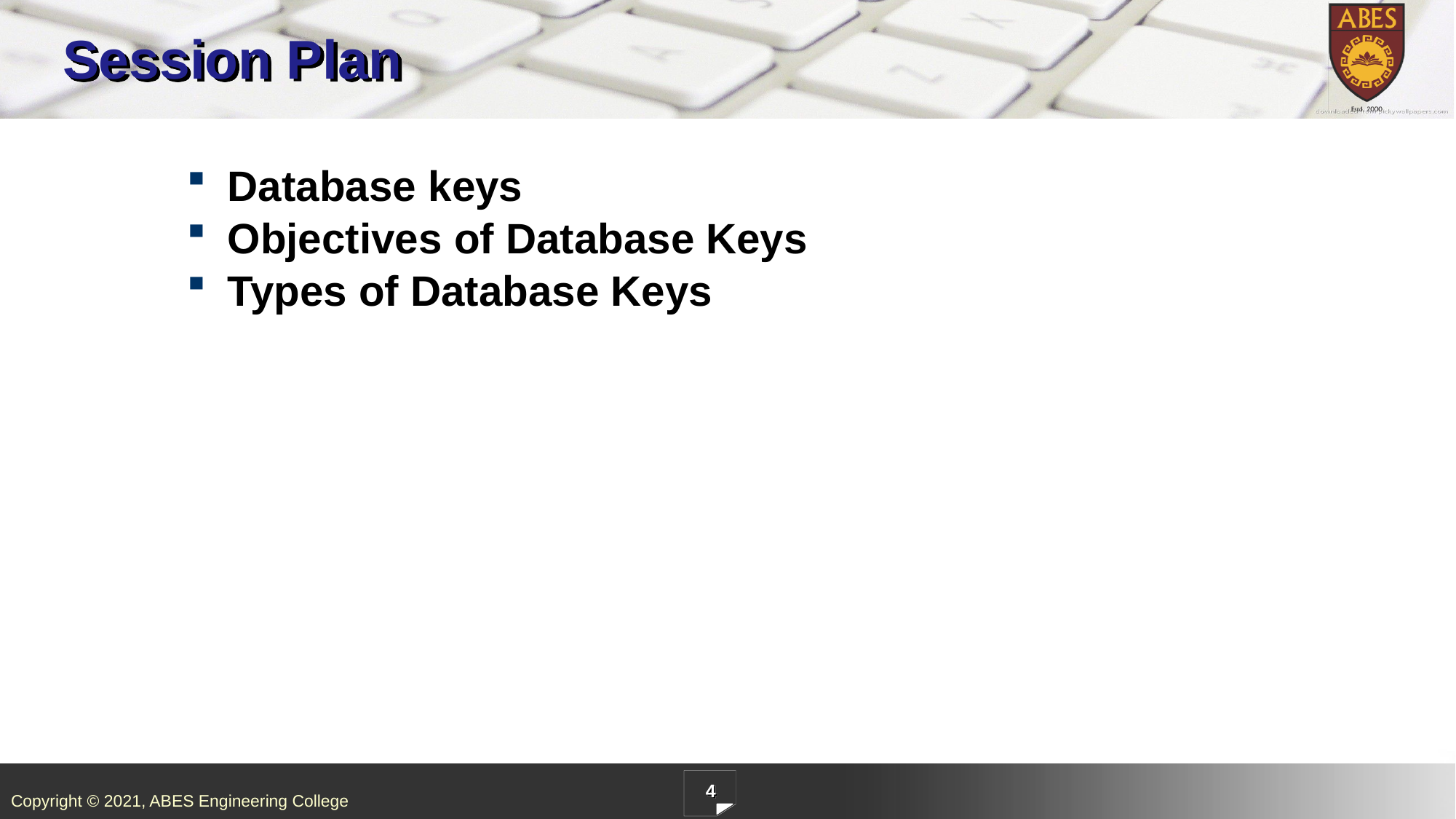

# Session Plan
Database keys
Objectives of Database Keys
Types of Database Keys

4